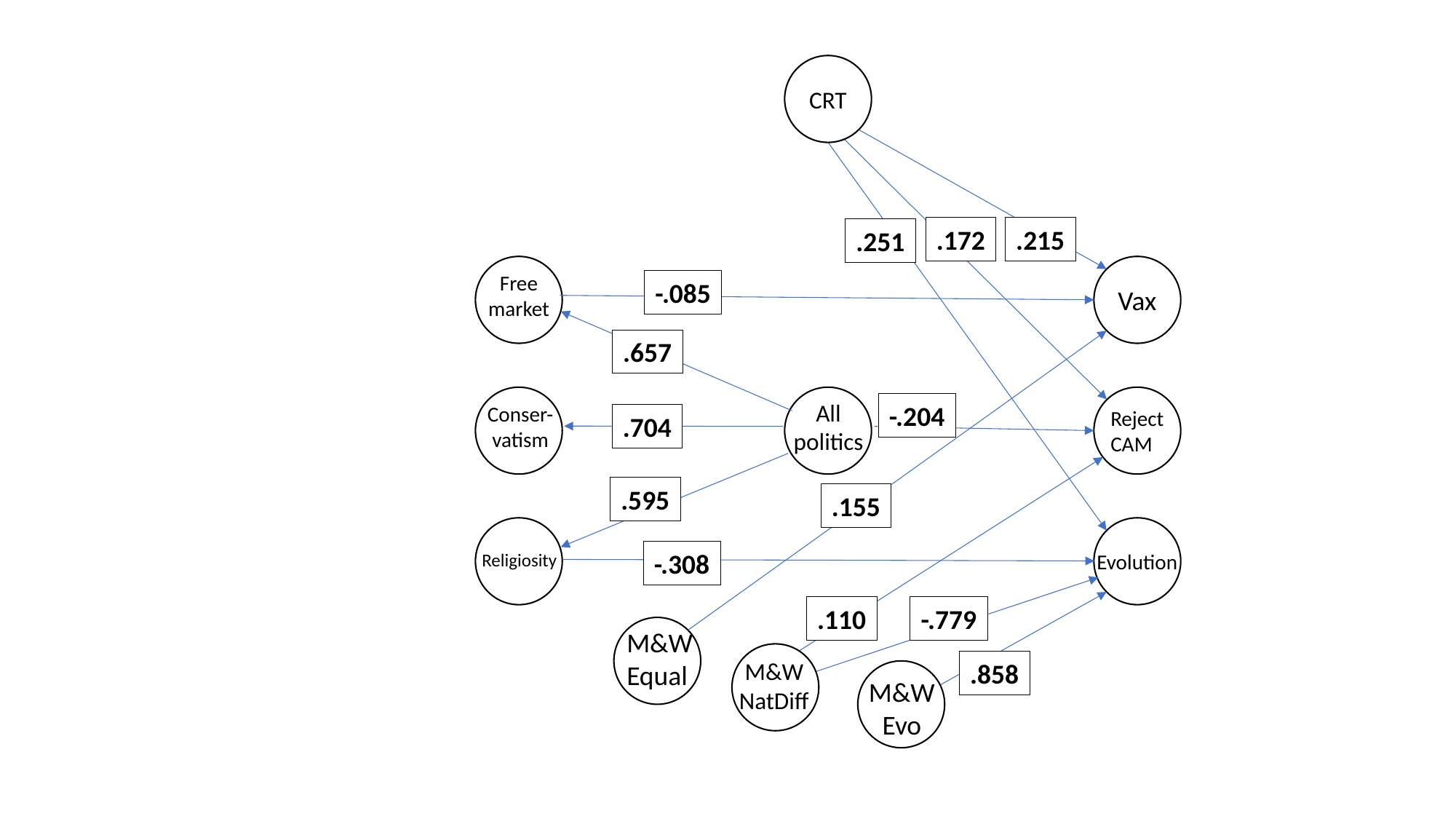

CRT
.172
.215
.251

Free
market
-.085
Vax
.657

All
politics
-.204
Conser-
vatism
Reject
CAM
.704
.595
.155

-.308
Religiosity
Evolution
.110
-.779

M&W
Equal

M&W
NatDiff
.858

M&W
Evo